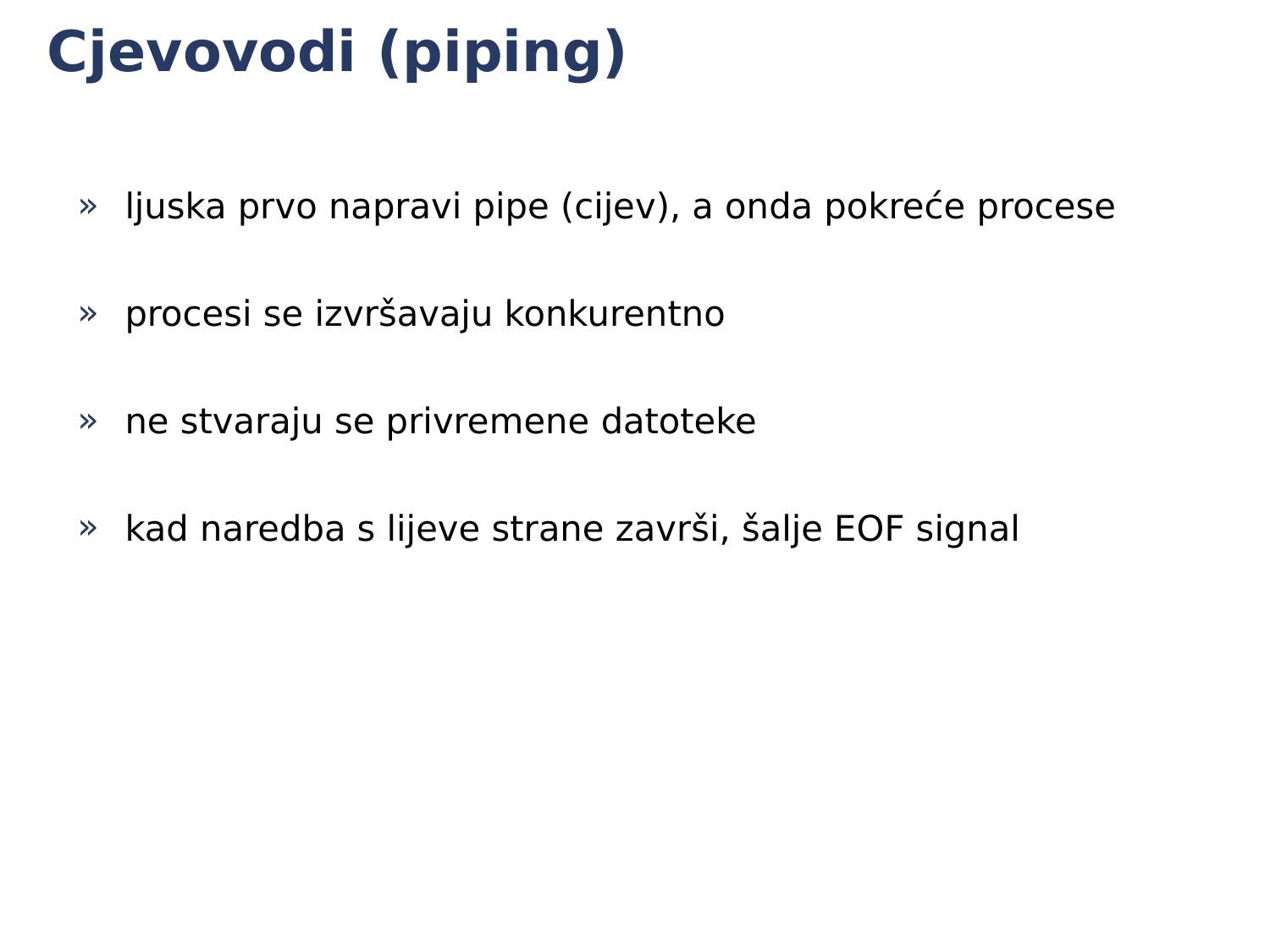

# Cjevovodi (piping)
ljuska prvo napravi pipe (cijev), a onda pokreće procese

procesi se izvršavaju konkurentno

ne stvaraju se privremene datoteke

kad naredba s lijeve strane završi, šalje EOF signal